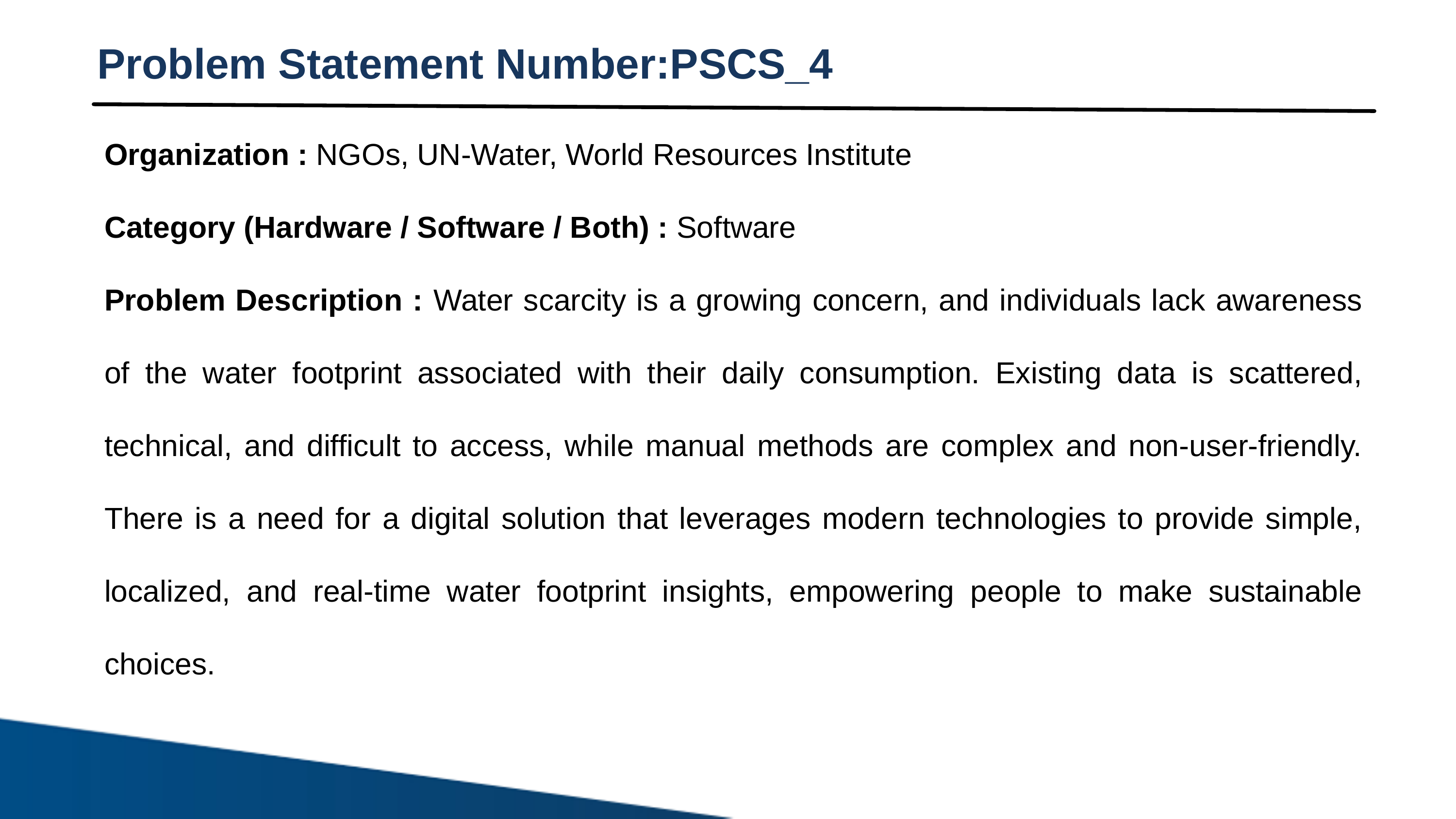

Problem Statement Number:PSCS_4

Organization : NGOs, UN-Water, World Resources Institute
Category (Hardware / Software / Both) : Software
Problem Description : Water scarcity is a growing concern, and individuals lack awareness of the water footprint associated with their daily consumption. Existing data is scattered, technical, and difficult to access, while manual methods are complex and non-user-friendly. There is a need for a digital solution that leverages modern technologies to provide simple, localized, and real-time water footprint insights, empowering people to make sustainable choices.